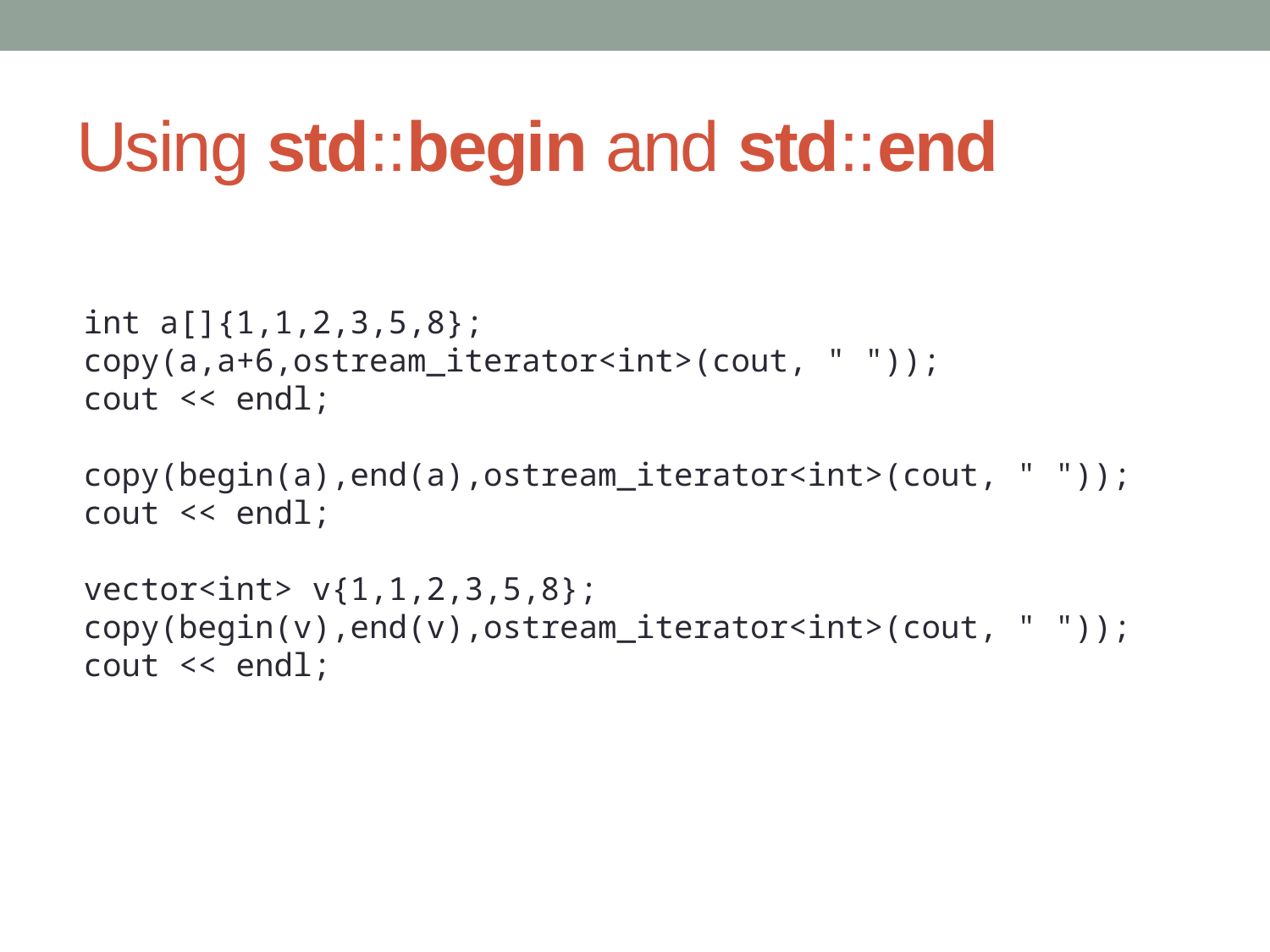

# Using std::begin and std::end
int a[]{1,1,2,3,5,8};
copy(a,a+6,ostream_iterator<int>(cout, " "));
cout << endl;

copy(begin(a),end(a),ostream_iterator<int>(cout, " "));
cout << endl;

vector<int> v{1,1,2,3,5,8};
copy(begin(v),end(v),ostream_iterator<int>(cout, " "));
cout << endl;